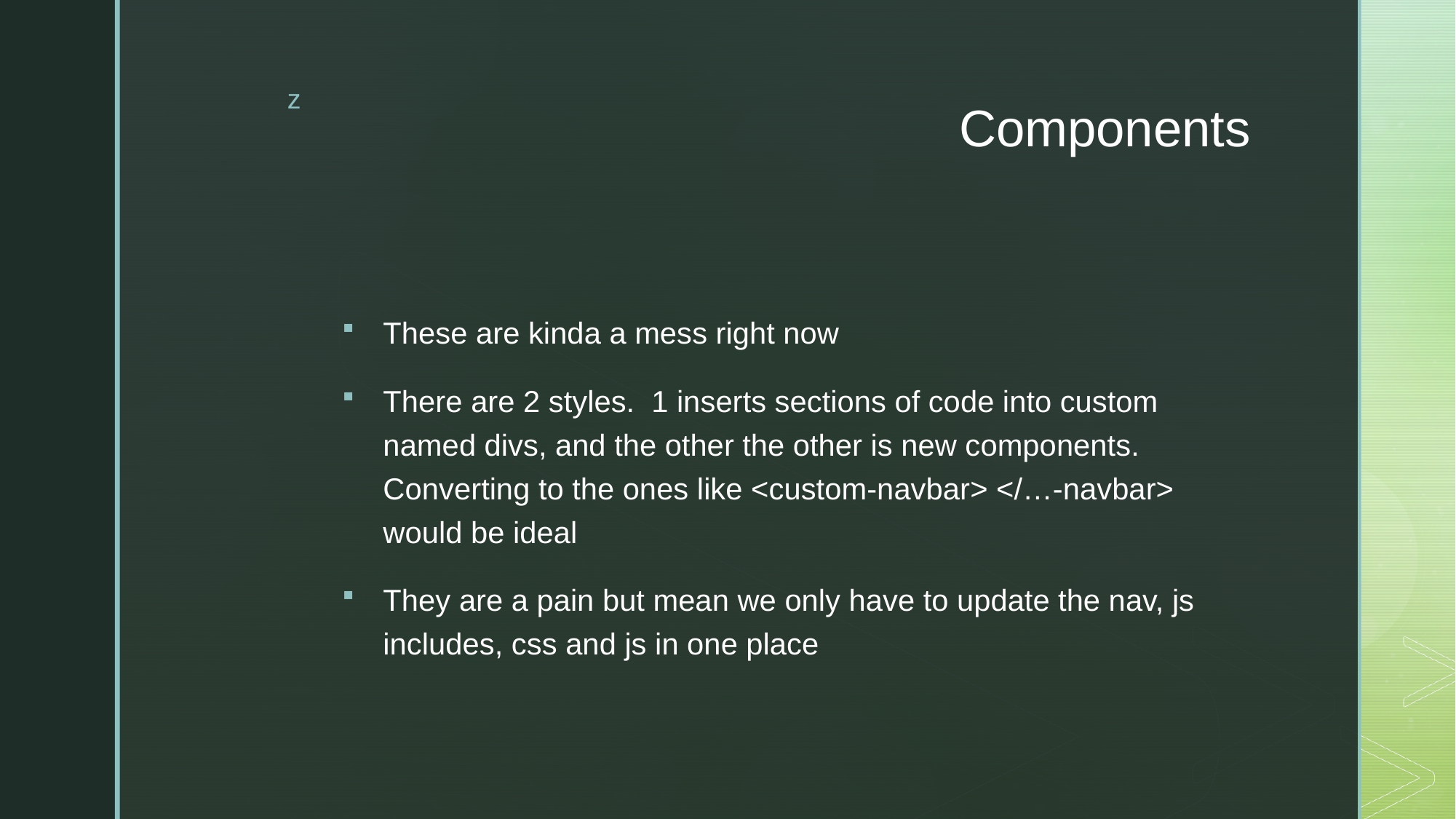

# Components
These are kinda a mess right now
There are 2 styles.  1 inserts sections of code into custom named divs, and the other the other is new components. Converting to the ones like <custom-navbar> </…-navbar> would be ideal
They are a pain but mean we only have to update the nav, js includes, css and js in one place